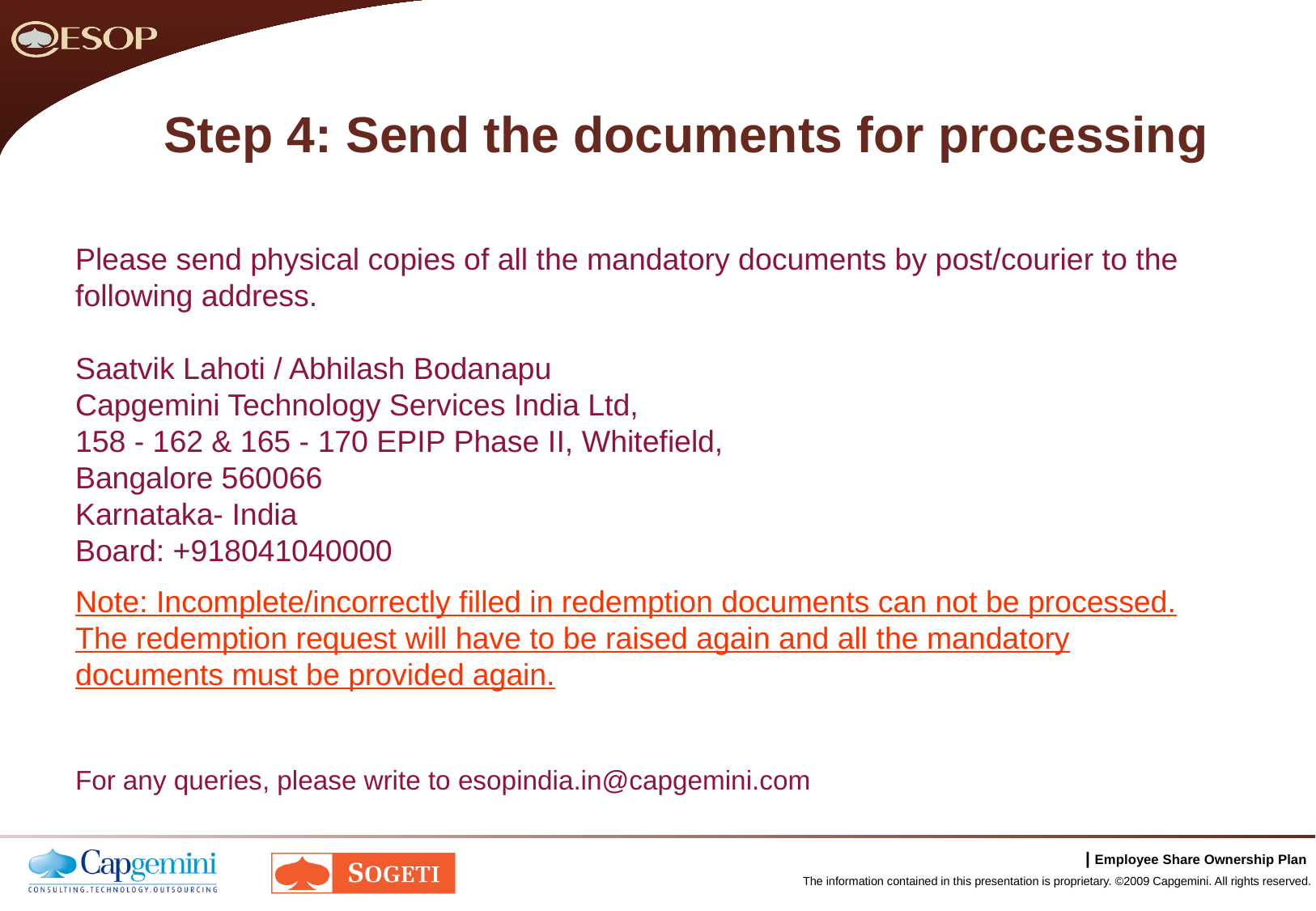

Step 4: Send the documents for processing

Please send physical copies of all the mandatory documents by post/courier to the following address.

Saatvik Lahoti / Abhilash Bodanapu
Capgemini Technology Services India Ltd,
158 - 162 & 165 - 170 EPIP Phase II, Whitefield,
Bangalore 560066
Karnataka- India
Board: +918041040000
Note: Incomplete/incorrectly filled in redemption documents can not be processed. The redemption request will have to be raised again and all the mandatory documents must be provided again.

For any queries, please write to esopindia.in@capgemini.com